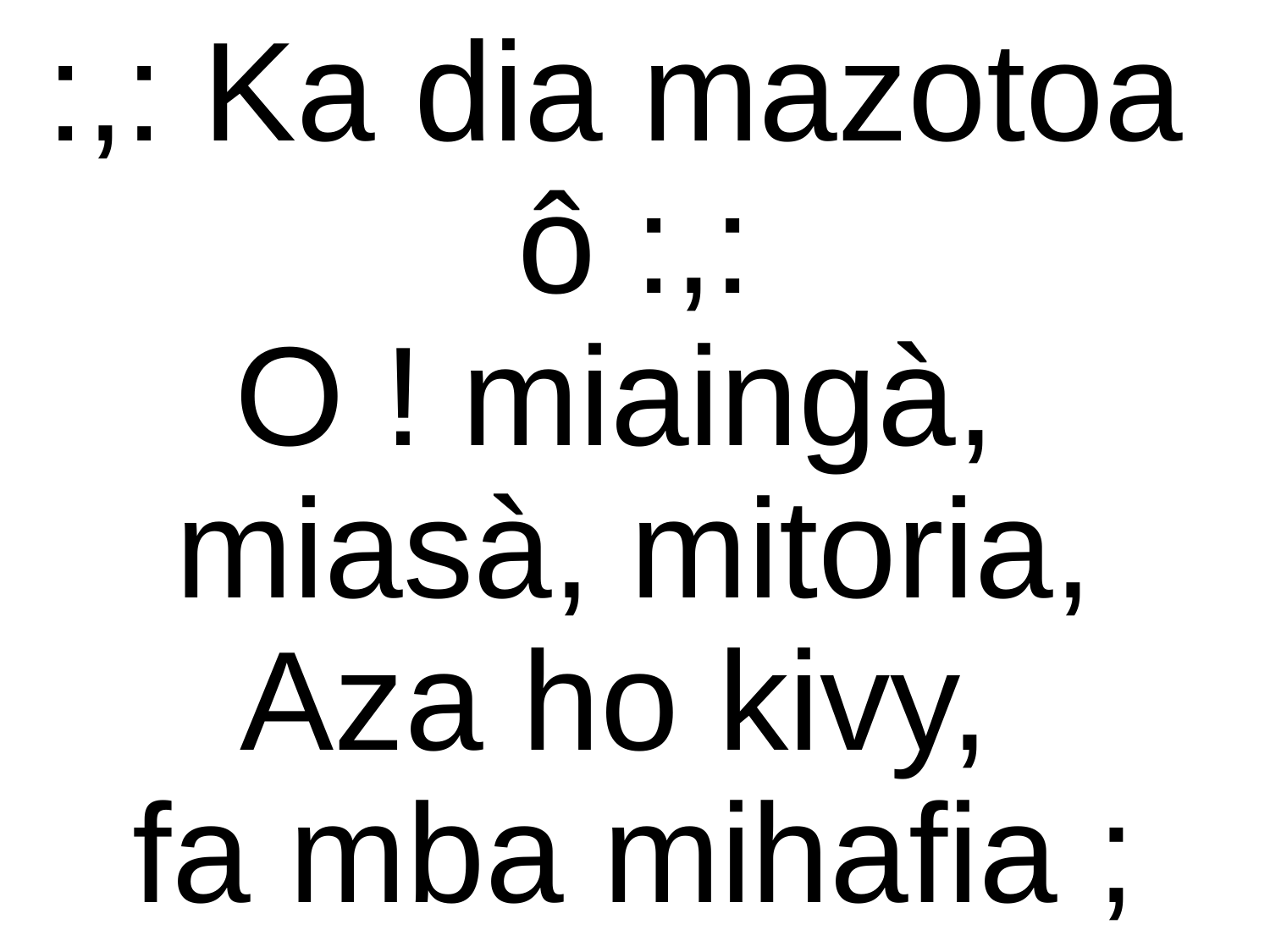

:,: Ka dia mazotoa
ô :,:
O ! miaingà,
miasà, mitoria,
Aza ho kivy,
fa mba mihafia ;